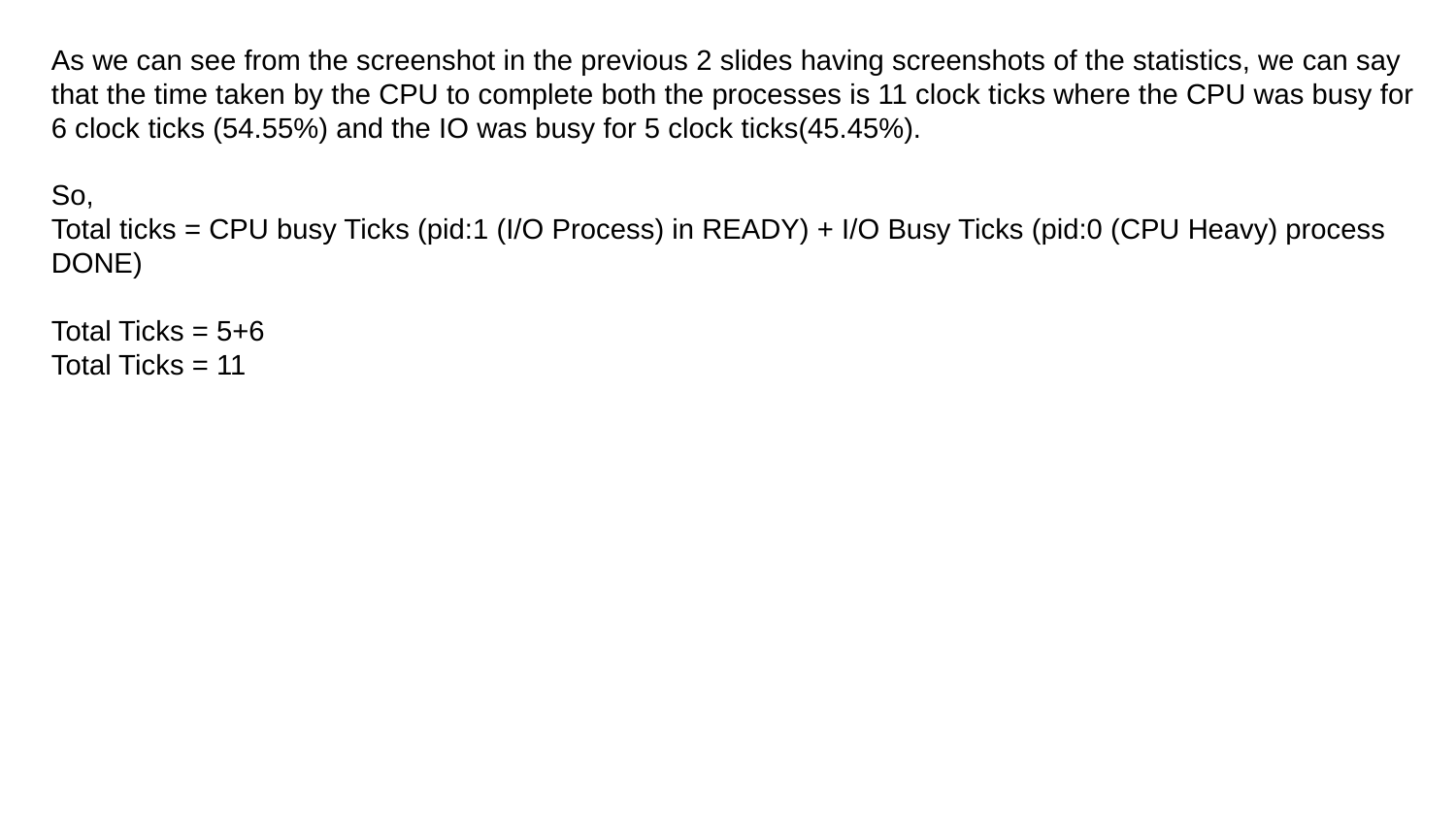

As we can see from the screenshot in the previous 2 slides having screenshots of the statistics, we can say that the time taken by the CPU to complete both the processes is 11 clock ticks where the CPU was busy for 6 clock ticks (54.55%) and the IO was busy for 5 clock ticks(45.45%).

So,
Total ticks = CPU busy Ticks (pid:1 (I/O Process) in READY) + I/O Busy Ticks (pid:0 (CPU Heavy) process DONE)

Total Ticks = 5+6
Total Ticks = 11